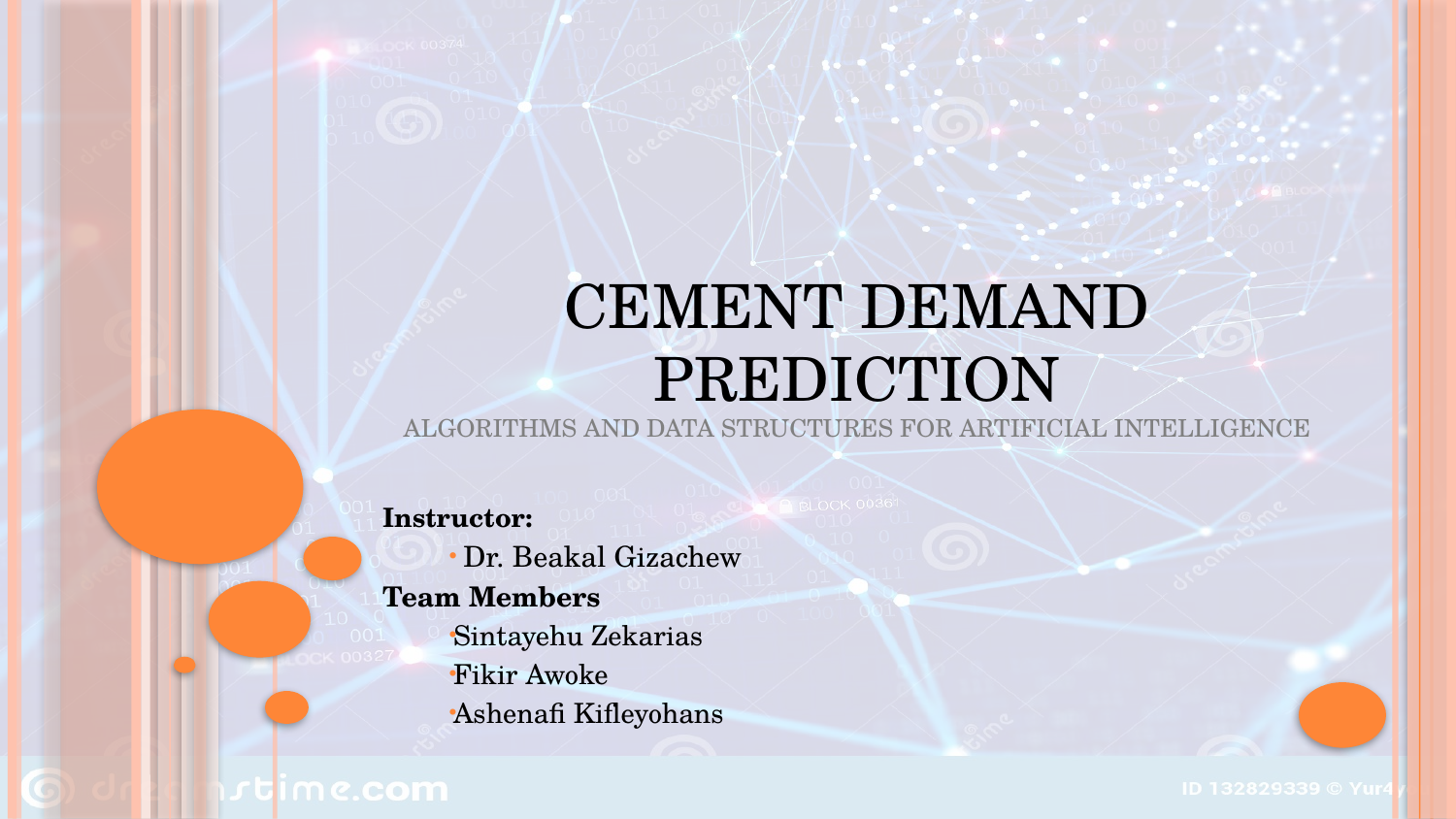

# Cement Demand Prediction Algorithms and Data Structures for Artificial Intelligence
Instructor:
 Dr. Beakal Gizachew
Team Members
Sintayehu Zekarias
Fikir Awoke
Ashenafi Kifleyohans